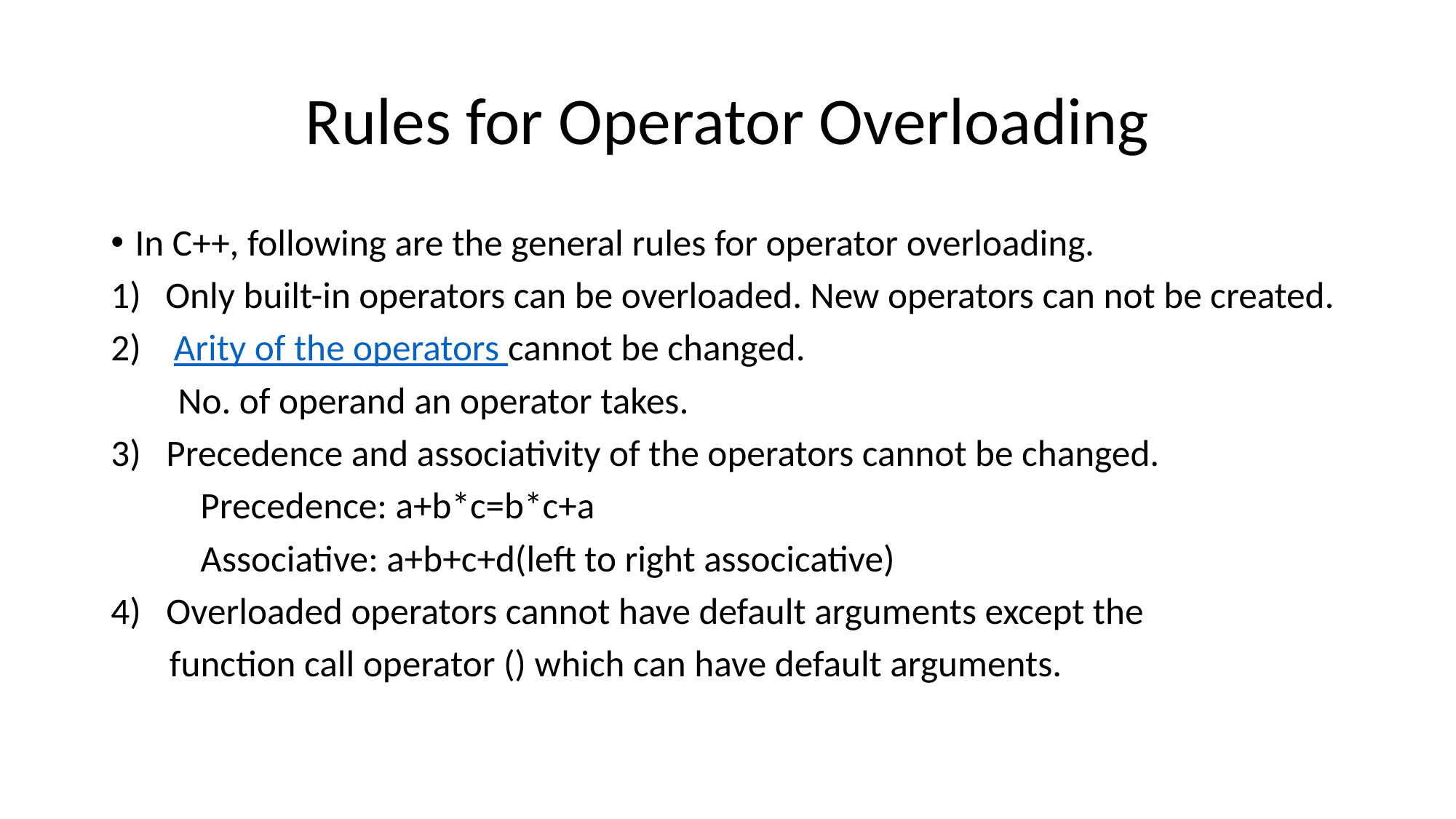

# Rules for Operator Overloading
In C++, following are the general rules for operator overloading.
Only built-in operators can be overloaded. New operators can not be created.
 Arity of the operators cannot be changed.
        No. of operand an operator takes.
3)   Precedence and associativity of the operators cannot be changed.
	Precedence: a+b*c=b*c+a
	Associative: a+b+c+d(left to right associcative)
4)   Overloaded operators cannot have default arguments except the
       function call operator () which can have default arguments.
9